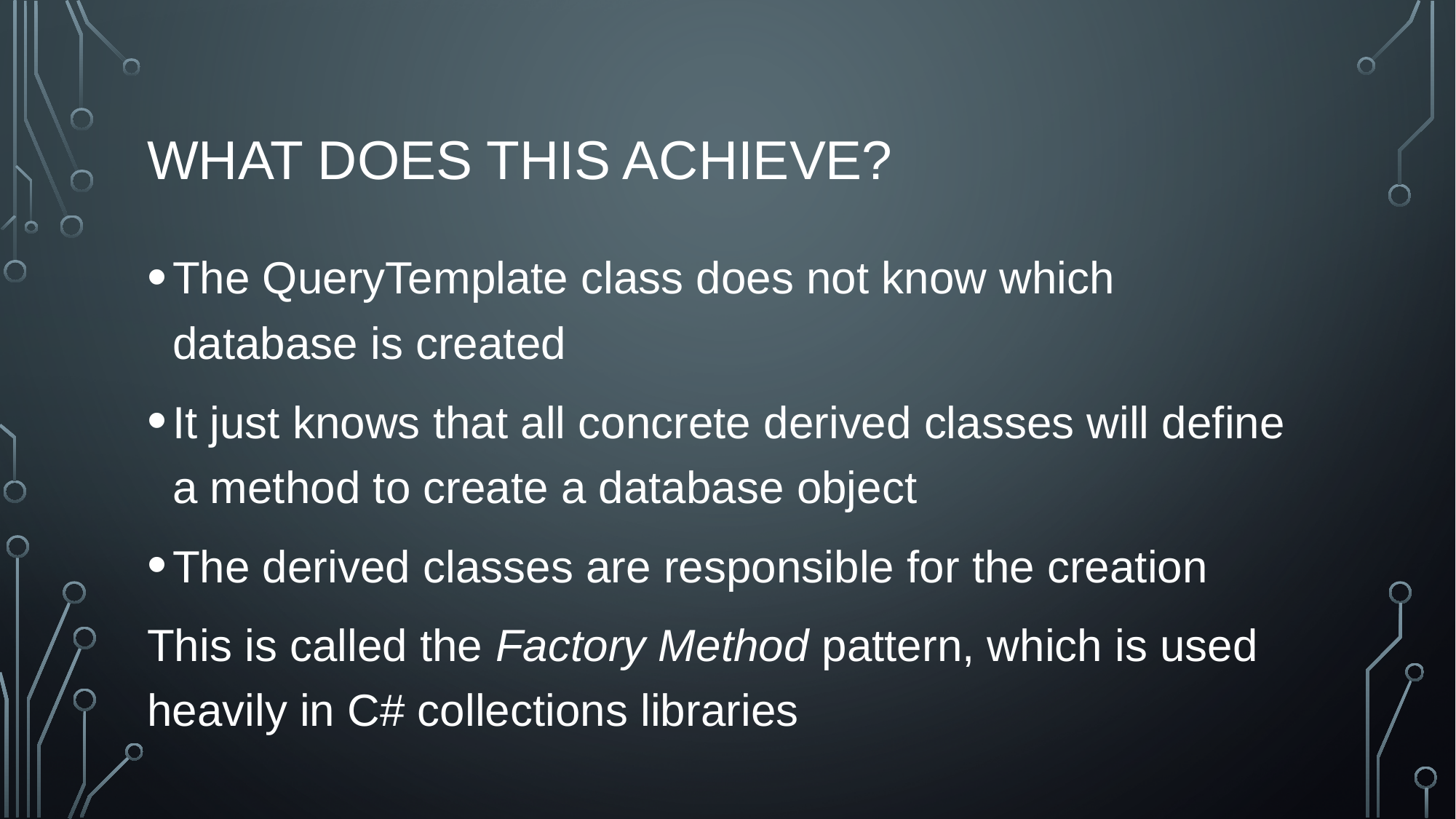

# What does this achieve?
The QueryTemplate class does not know which database is created
It just knows that all concrete derived classes will define a method to create a database object
The derived classes are responsible for the creation
This is called the Factory Method pattern, which is used heavily in C# collections libraries